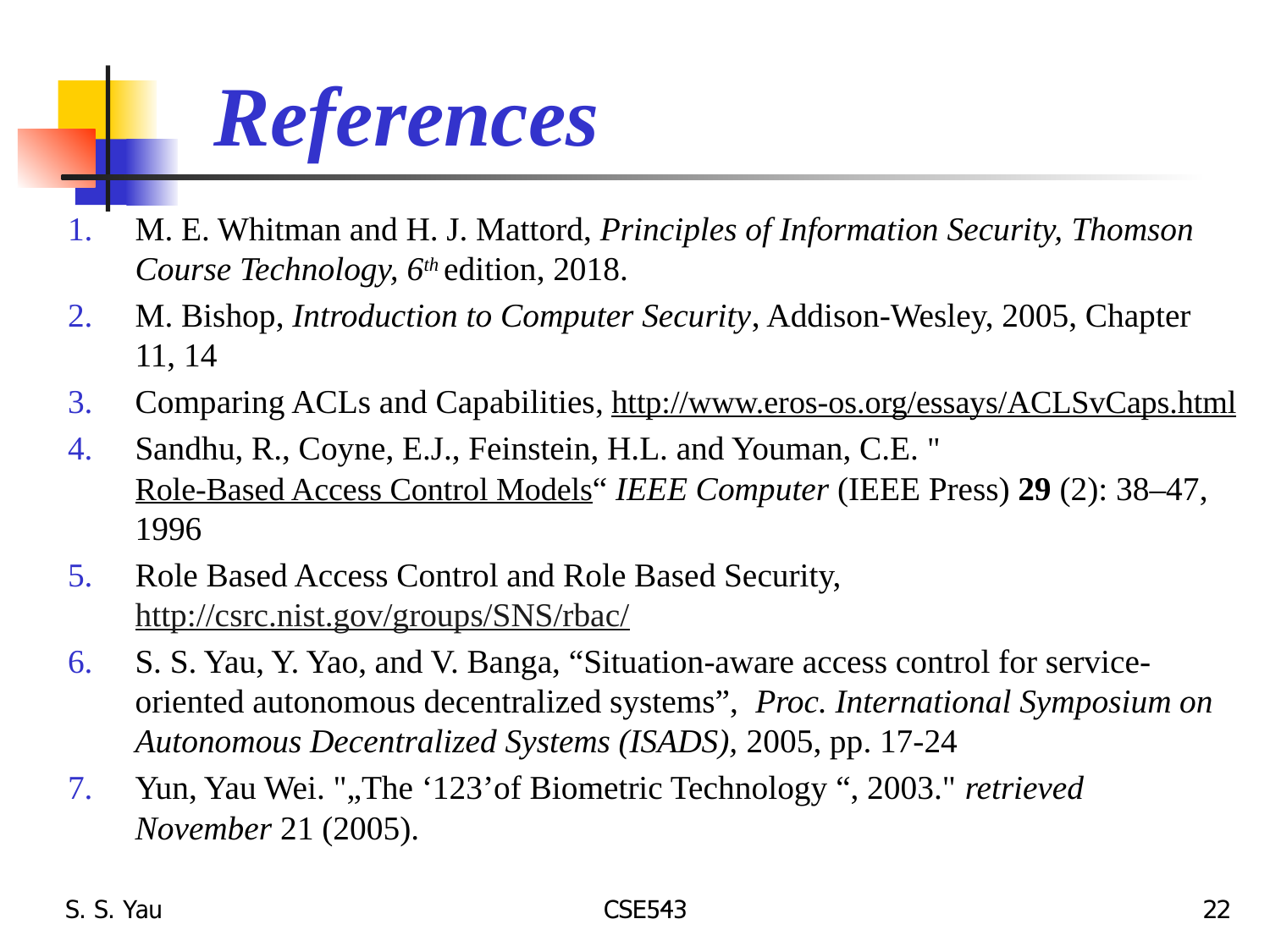

# References
M. E. Whitman and H. J. Mattord, Principles of Information Security, Thomson Course Technology, 6th edition, 2018.
M. Bishop, Introduction to Computer Security, Addison-Wesley, 2005, Chapter 11, 14
Comparing ACLs and Capabilities, http://www.eros-os.org/essays/ACLSvCaps.html
Sandhu, R., Coyne, E.J., Feinstein, H.L. and Youman, C.E. "Role-Based Access Control Models“ IEEE Computer (IEEE Press) 29 (2): 38–47, 1996
Role Based Access Control and Role Based Security, http://csrc.nist.gov/groups/SNS/rbac/
S. S. Yau, Y. Yao, and V. Banga, “Situation-aware access control for service-oriented autonomous decentralized systems”,  Proc. International Symposium on Autonomous Decentralized Systems (ISADS), 2005, pp. 17-24
Yun, Yau Wei. "„The ‘123’of Biometric Technology “, 2003." retrieved November 21 (2005).
S. S. Yau
CSE543
22